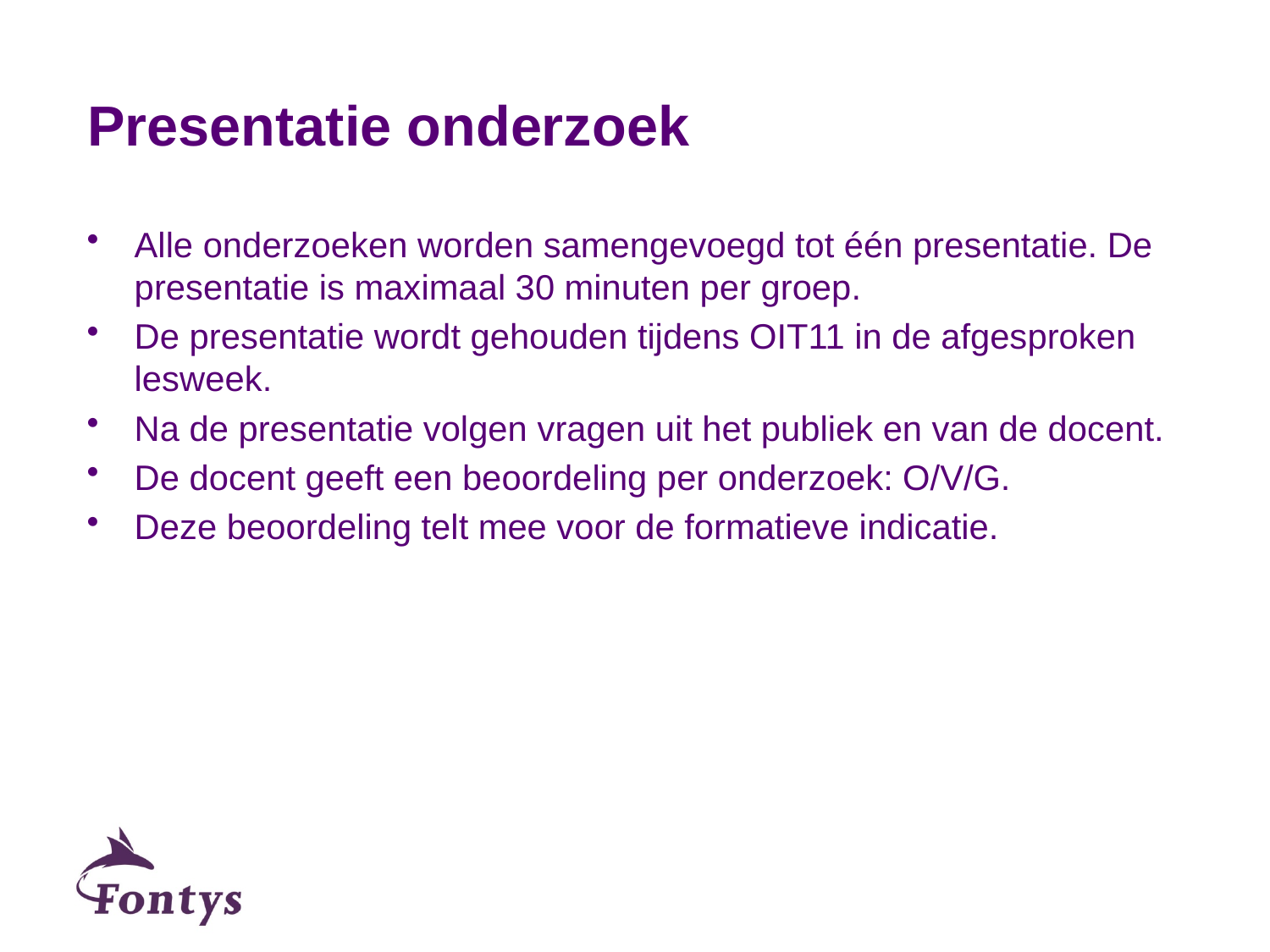

# Presentatie onderzoek
Alle onderzoeken worden samengevoegd tot één presentatie. De presentatie is maximaal 30 minuten per groep.
De presentatie wordt gehouden tijdens OIT11 in de afgesproken lesweek.
Na de presentatie volgen vragen uit het publiek en van de docent.
De docent geeft een beoordeling per onderzoek: O/V/G.
Deze beoordeling telt mee voor de formatieve indicatie.